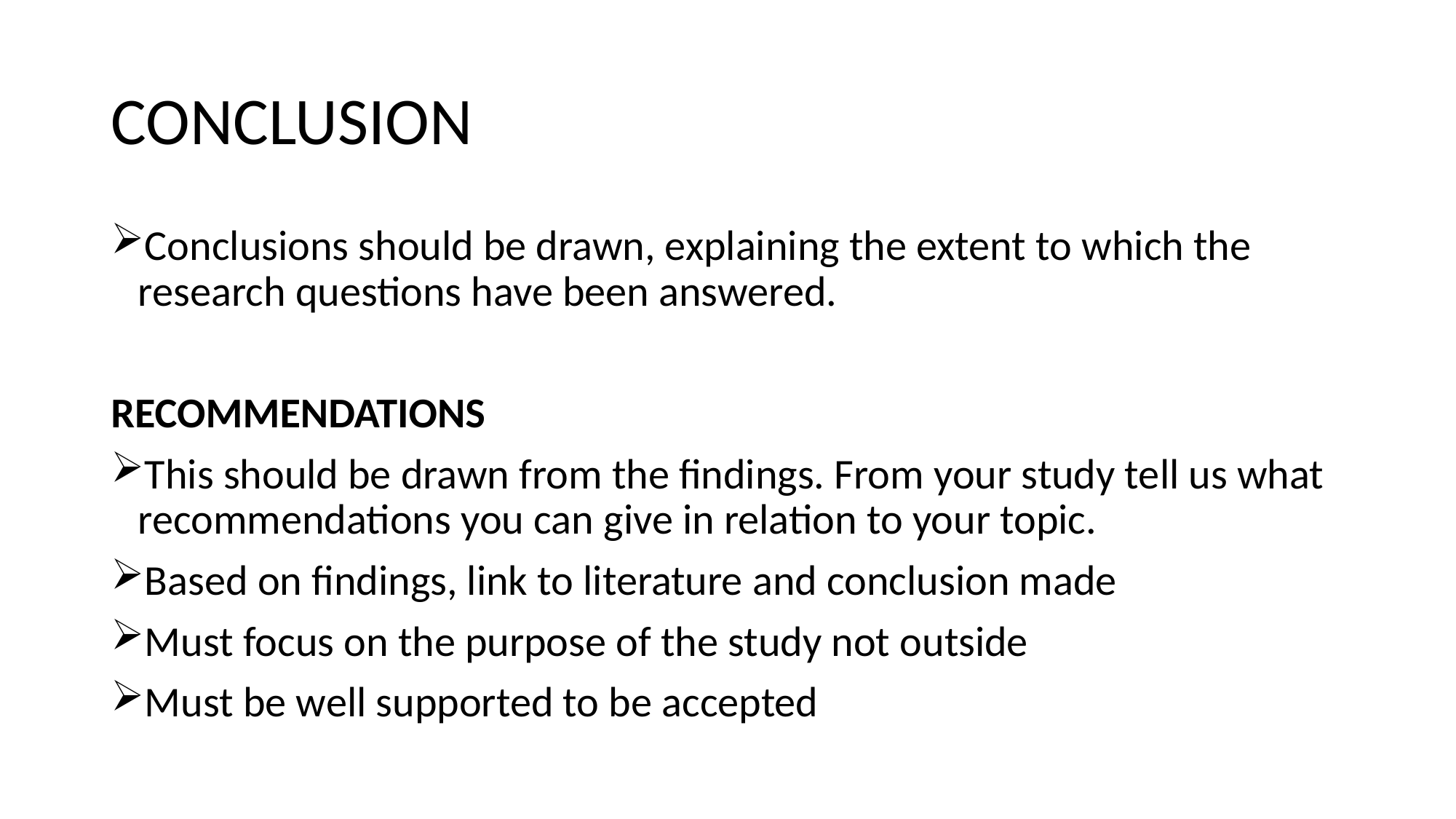

# CONCLUSION
Conclusions should be drawn, explaining the extent to which the research questions have been answered.

RECOMMENDATIONS
This should be drawn from the findings. From your study tell us what recommendations you can give in relation to your topic.
Based on findings, link to literature and conclusion made
Must focus on the purpose of the study not outside
Must be well supported to be accepted